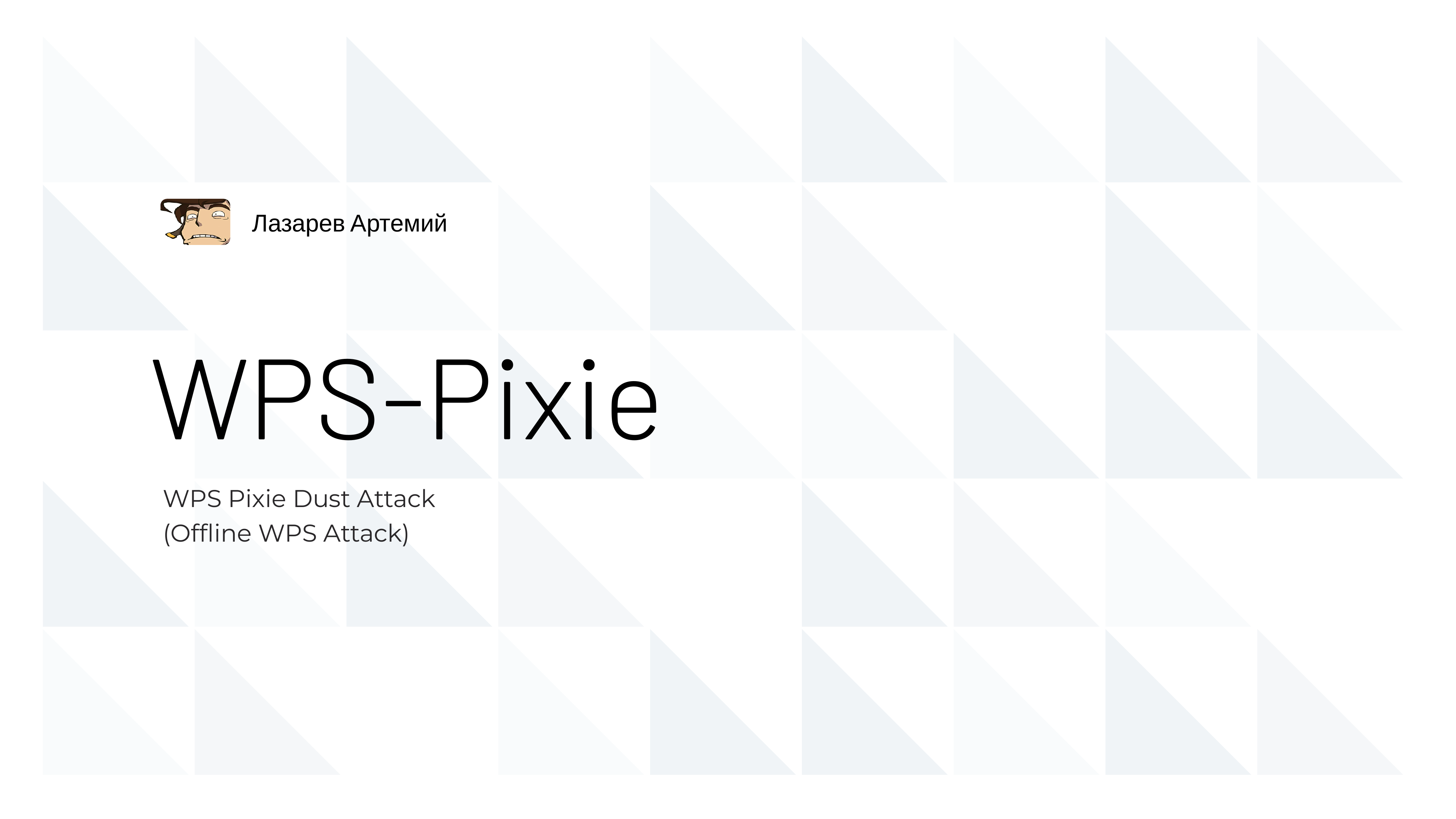

Лазарев Артемий
WPS-Pixie
WPS Pixie Dust Attack
(Offline WPS Attack)